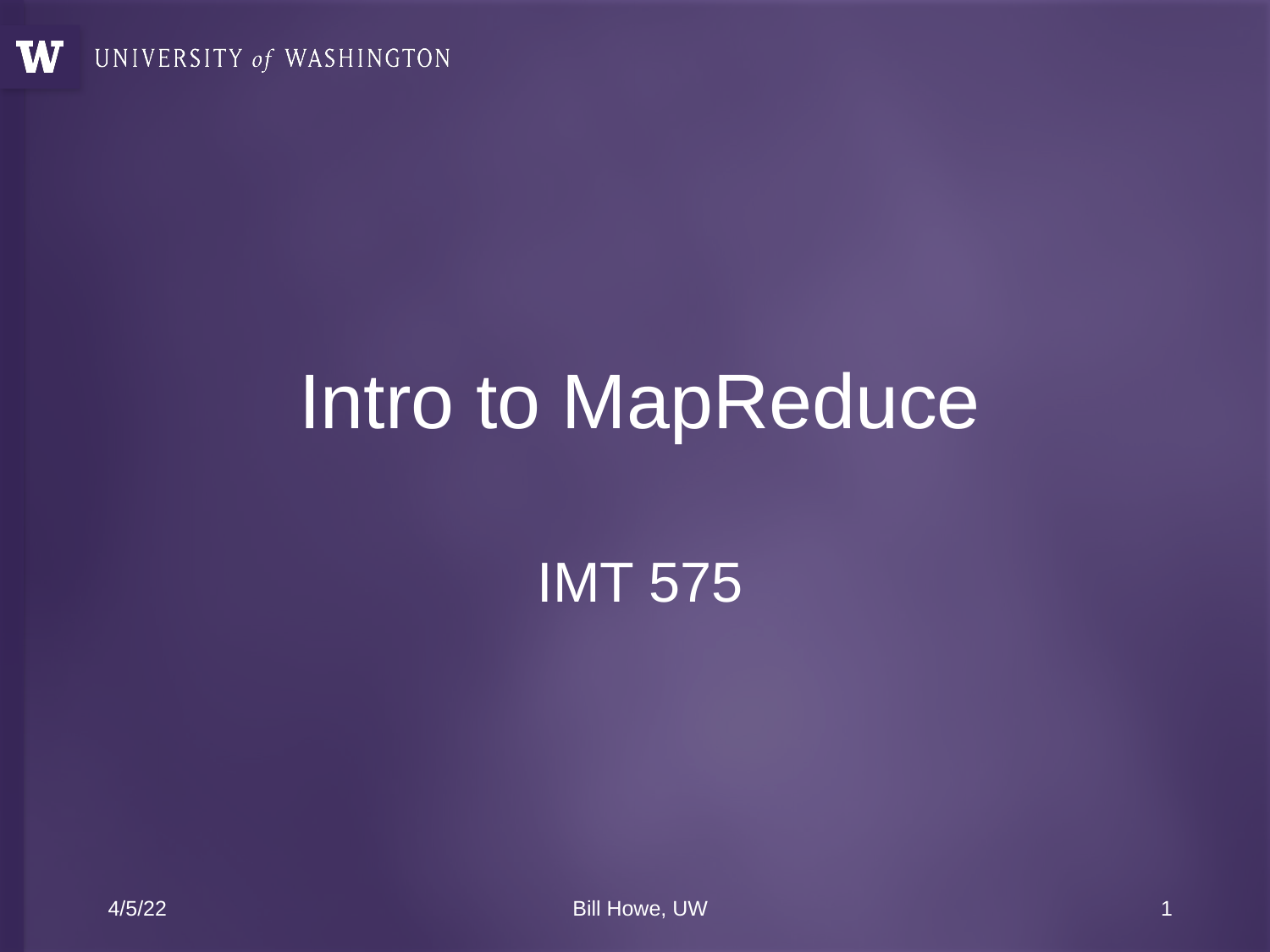

# Intro to MapReduce
IMT 575
4/5/22
Bill Howe, UW
1